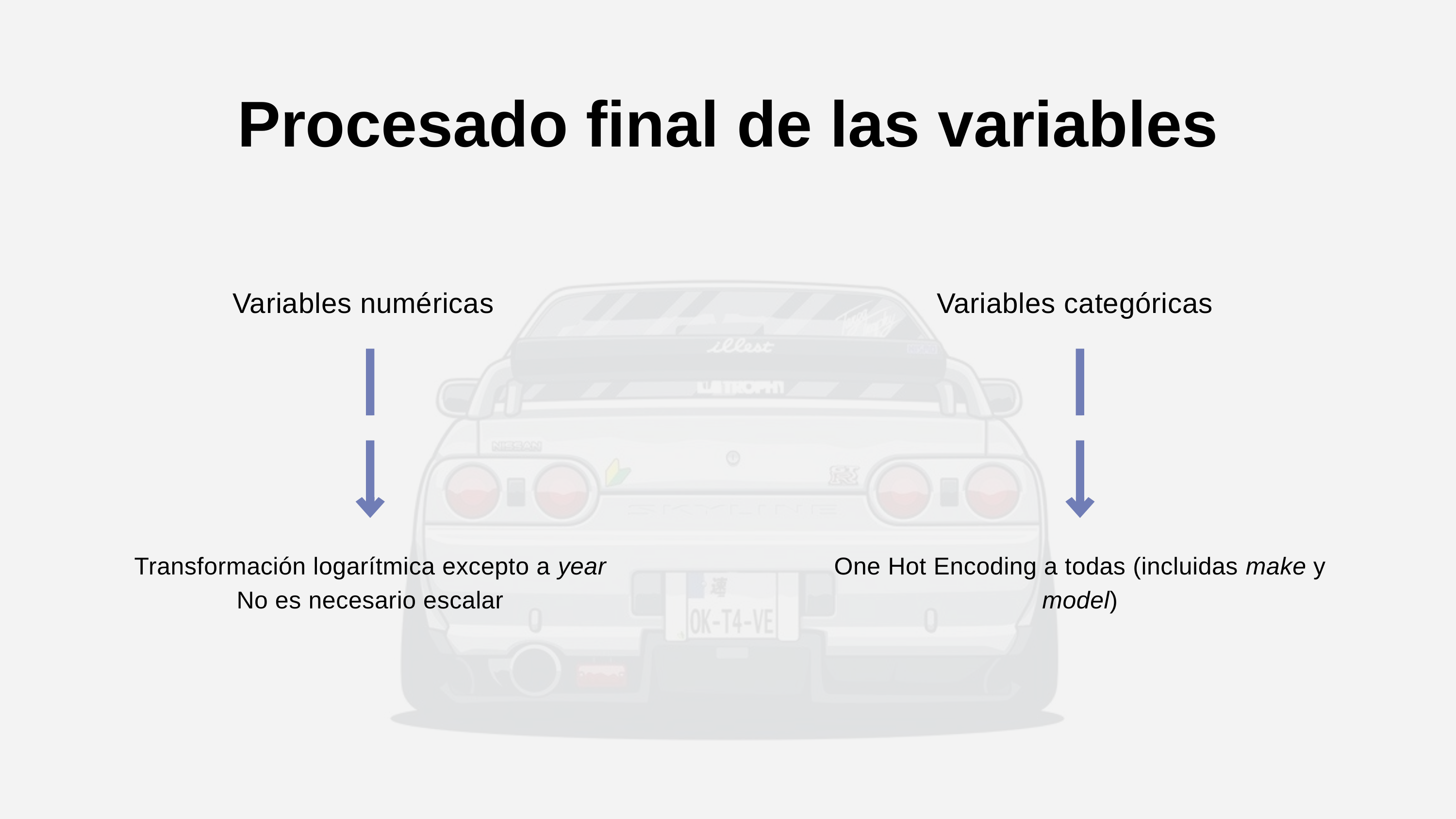

Procesado final de las variables
Variables numéricas
Variables categóricas

Transformación logarítmica excepto a year
No es necesario escalar
One Hot Encoding a todas (incluidas make y model)